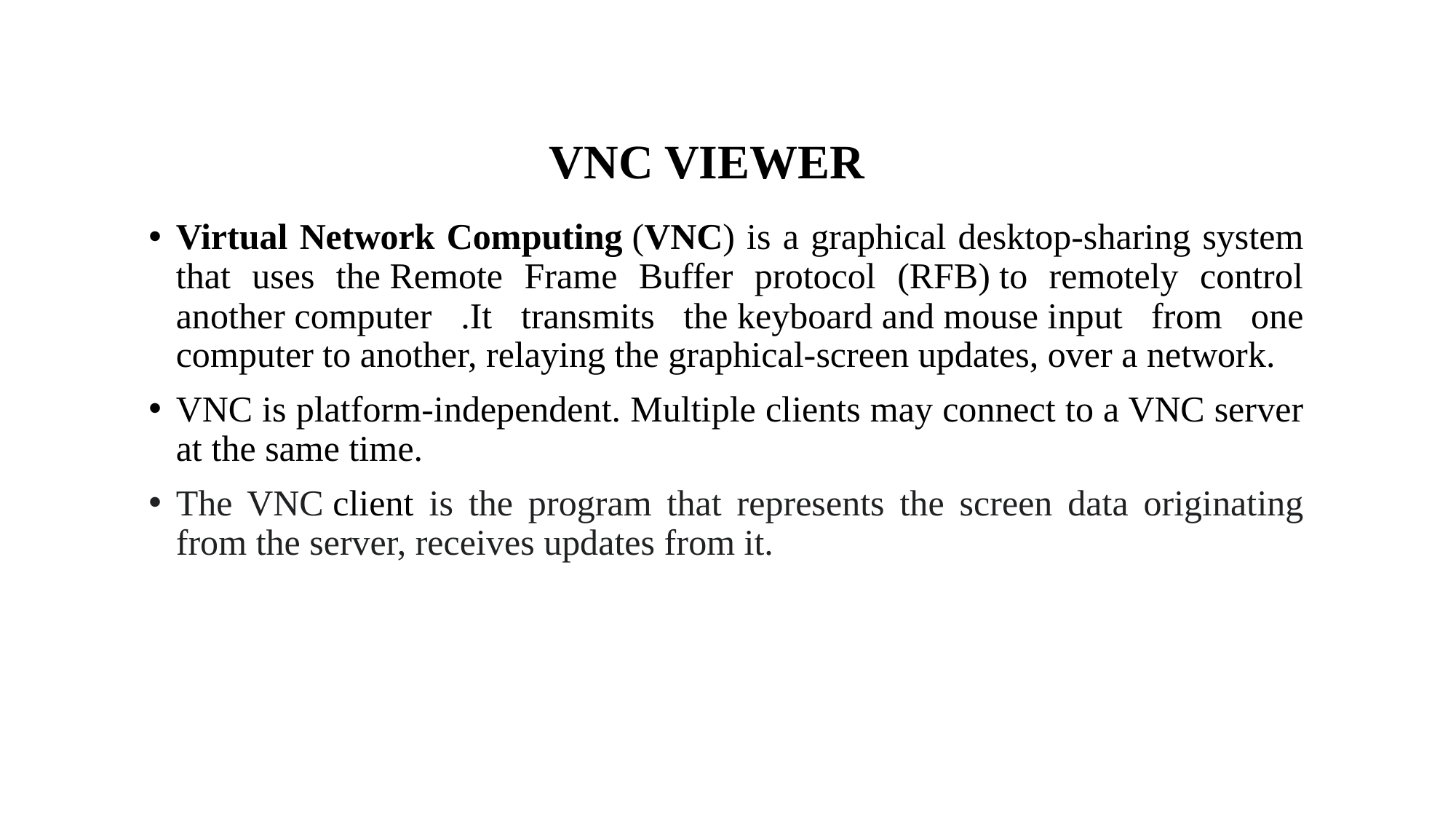

# VNC VIEWER           VNC VIEWER
Virtual Network Computing (VNC) is a graphical desktop-sharing system that uses the Remote Frame Buffer protocol (RFB) to remotely control another computer .It transmits the keyboard and mouse input from one computer to another, relaying the graphical-screen updates, over a network.
VNC is platform-independent. Multiple clients may connect to a VNC server at the same time.
The VNC client is the program that represents the screen data originating from the server, receives updates from it.